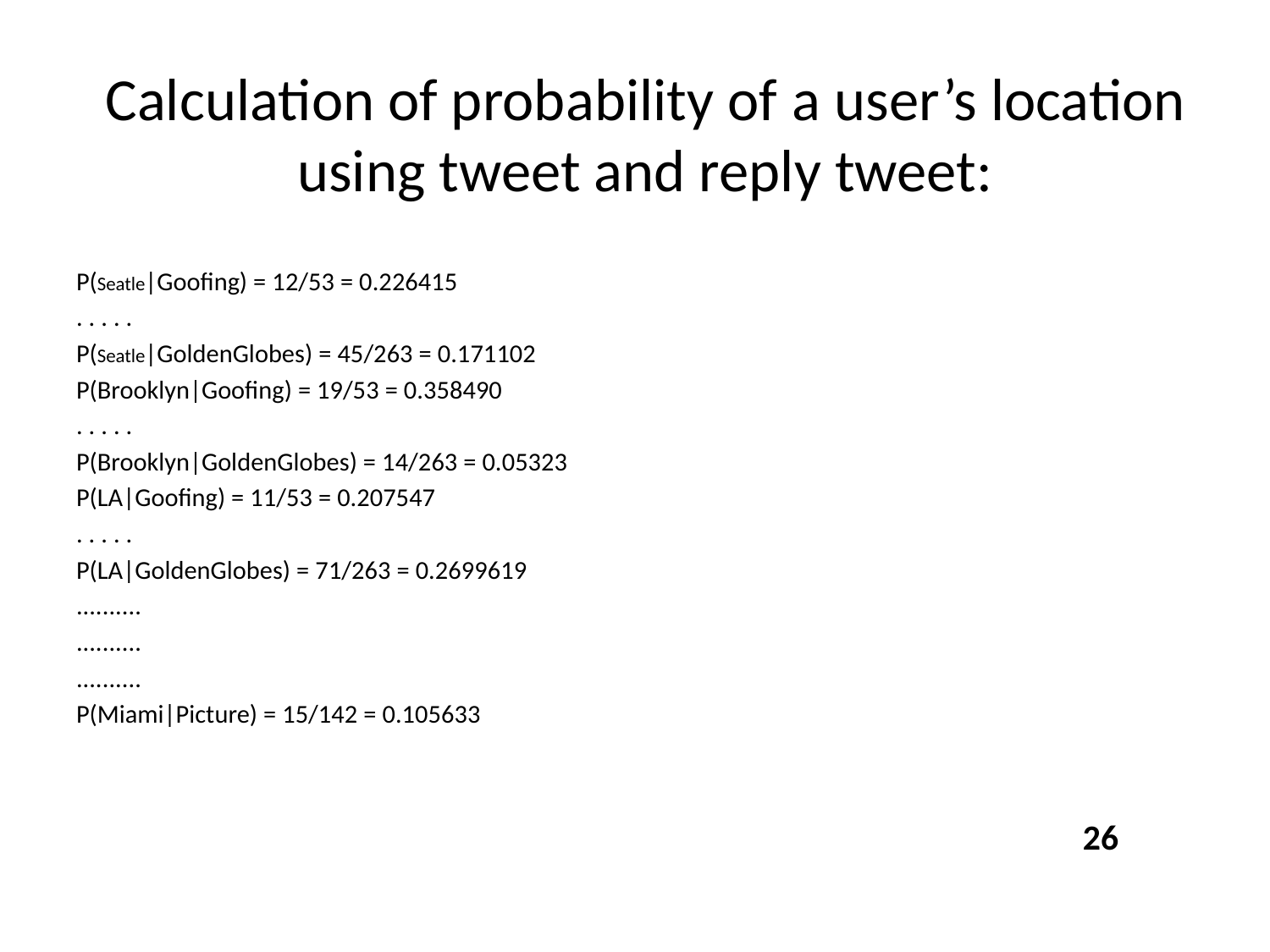

# Calculation of probability of a user’s location using tweet and reply tweet:

P(Seatle|Goofing) = 12/53 = 0.226415
. . . . .
P(Seatle|GoldenGlobes) = 45/263 = 0.171102
P(Brooklyn|Goofing) = 19/53 = 0.358490
. . . . .
P(Brooklyn|GoldenGlobes) = 14/263 = 0.05323
P(LA|Goofing) = 11/53 = 0.207547
. . . . .
P(LA|GoldenGlobes) = 71/263 = 0.2699619
..........
..........
..........
P(Miami|Picture) = 15/142 = 0.105633

26